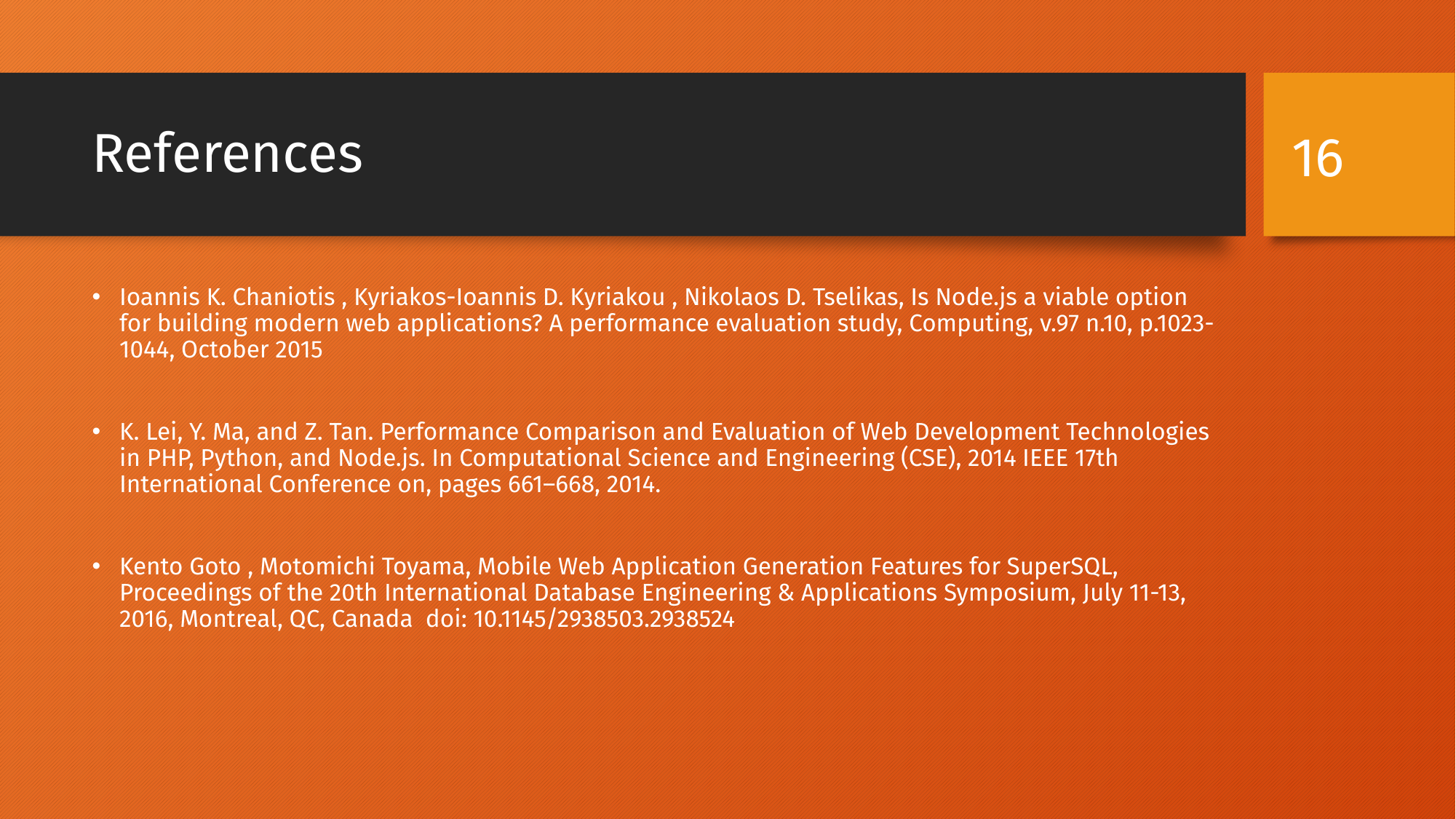

16
# References
Ioannis K. Chaniotis , Kyriakos-Ioannis D. Kyriakou , Nikolaos D. Tselikas, Is Node.js a viable option for building modern web applications? A performance evaluation study, Computing, v.97 n.10, p.1023-1044, October 2015

K. Lei, Y. Ma, and Z. Tan. Performance Comparison and Evaluation of Web Development Technologies in PHP, Python, and Node.js. In Computational Science and Engineering (CSE), 2014 IEEE 17th International Conference on, pages 661–668, 2014.

Kento Goto , Motomichi Toyama, Mobile Web Application Generation Features for SuperSQL, Proceedings of the 20th International Database Engineering & Applications Symposium, July 11-13, 2016, Montreal, QC, Canada  doi: 10.1145/2938503.2938524